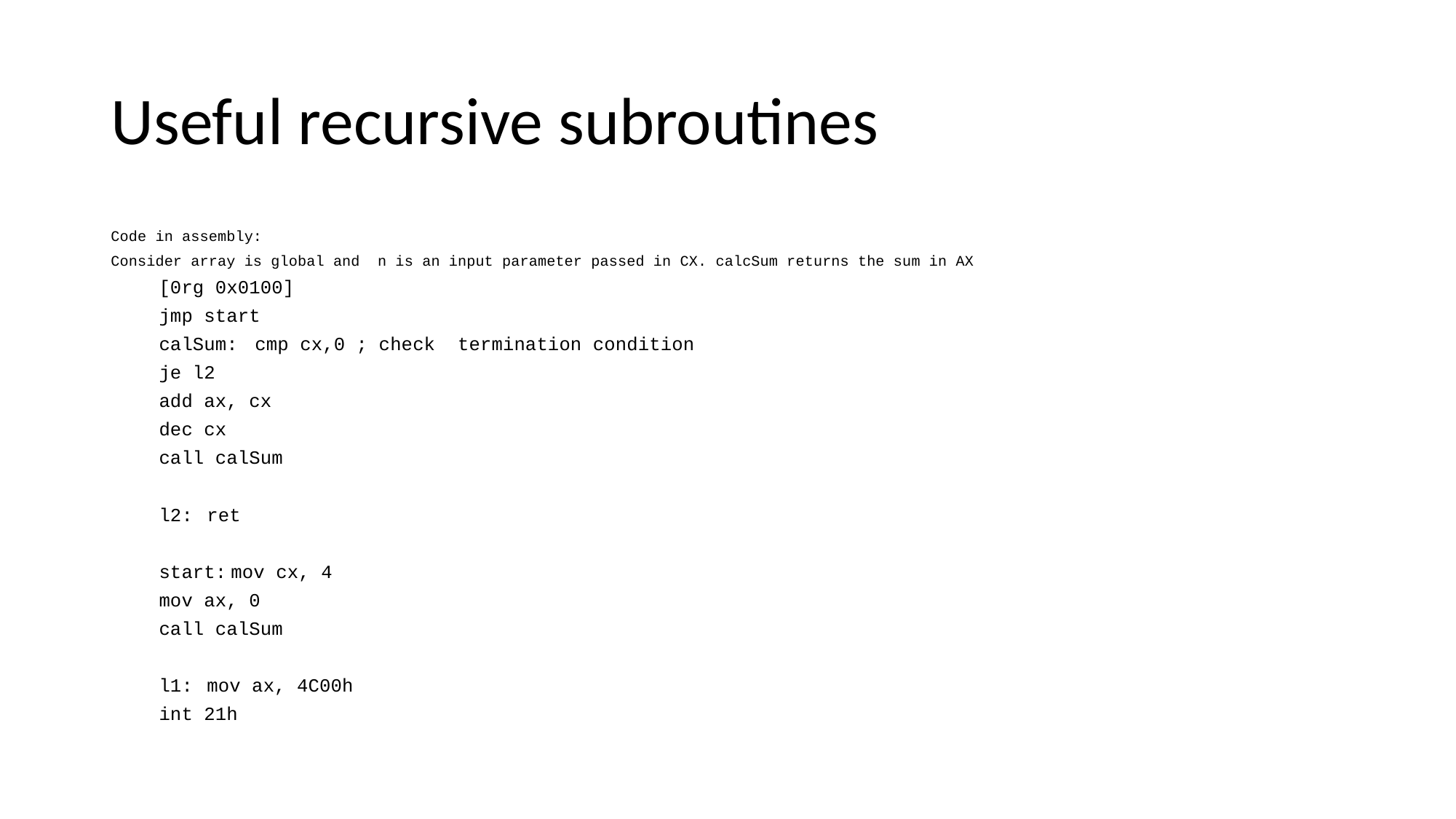

# Useful recursive subroutines
Code in assembly:
Consider array is global and  n is an input parameter passed in CX. calcSum returns the sum in AX
[0rg 0x0100]
		jmp start
calSum:	cmp cx,0 ; check  termination condition
		je l2
		add ax, cx
		dec cx
		call calSum

l2:		ret

start:	mov cx, 4
		mov ax, 0
		call calSum

l1: 		mov ax, 4C00h
		int 21h